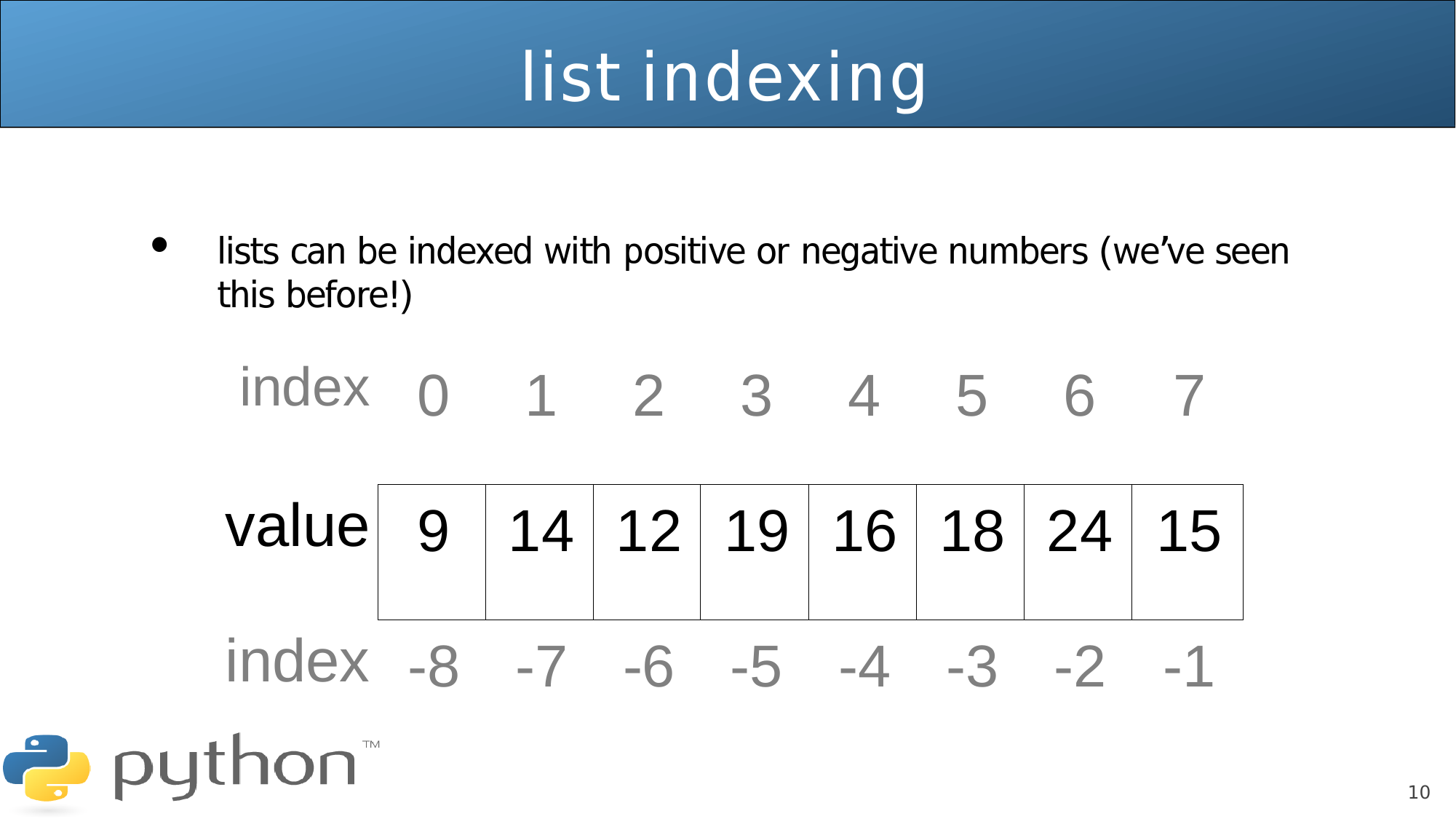

list indexing
lists can be indexed with positive or negative numbers (we’ve seen this before!)
| index | 0 | 1 | 2 | 3 | 4 | 5 | 6 | 7 |
| --- | --- | --- | --- | --- | --- | --- | --- | --- |
| value | 9 | 14 | 12 | 19 | 16 | 18 | 24 | 15 |
| index | -8 | -7 | -6 | -5 | -4 | -3 | -2 | -1 |